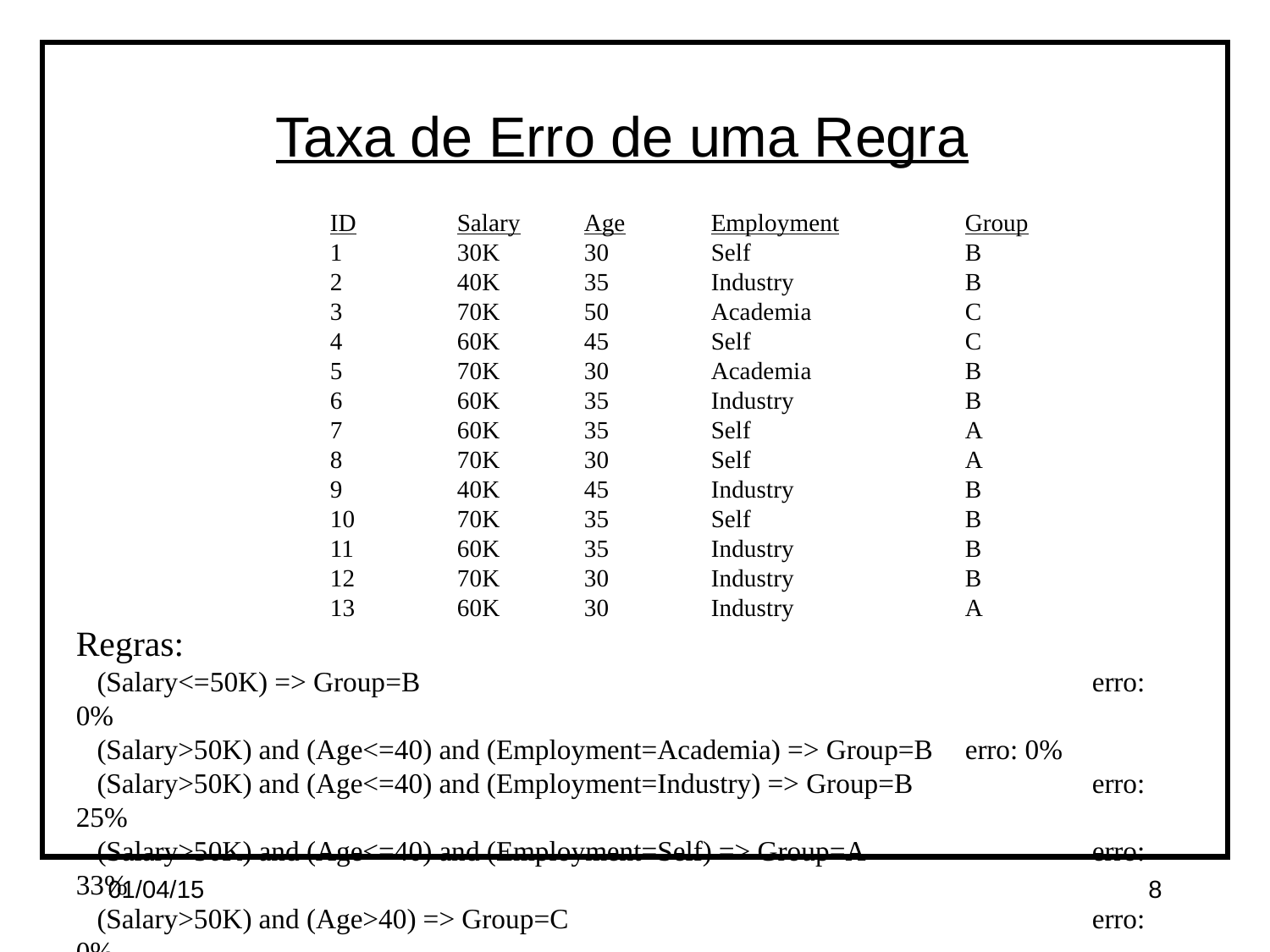

Taxa de Erro de uma Regra
		ID	Salary	Age	Employment	Group
		1	30K	30	Self		B
		2 	40K 	35	Industry		B
		3	70K	50	Academia		C
		4	60K	45	Self		C
		5	70K	30	Academia		B
		6	60K	35	Industry		B
		7	60K	35	Self		A
		8	70K	30	Self		A
		9	40K	45	Industry		B
		10	70K	35	Self		B
		11	60K	35	Industry		B
		12	70K	30	Industry		B
		13 	60K	30	Industry 		A
Regras:
   (Salary<=50K) => Group=B						erro: 0%
   (Salary>50K) and (Age<=40) and (Employment=Academia) => Group=B	erro: 0%
   (Salary>50K) and (Age<=40) and (Employment=Industry) => Group=B		erro: 25%
   (Salary>50K) and (Age<=40) and (Employment=Self) => Group=A		erro: 33%
   (Salary>50K) and (Age>40) => Group=C					erro: 0%
01/04/15
8